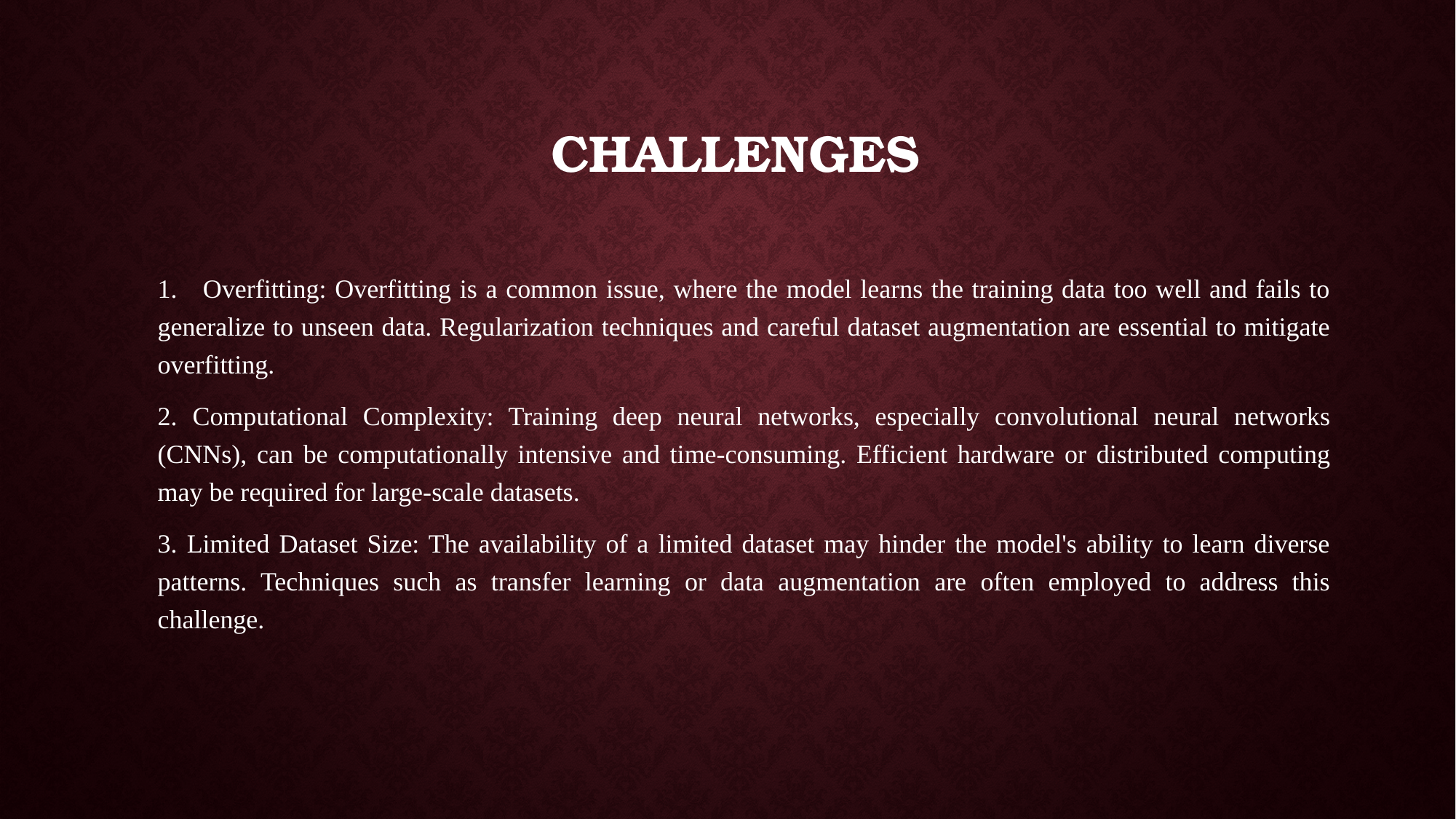

# cHALLENGES
1.   Overfitting: Overfitting is a common issue, where the model learns the training data too well and fails to generalize to unseen data. Regularization techniques and careful dataset augmentation are essential to mitigate overfitting.
2. Computational Complexity: Training deep neural networks, especially convolutional neural networks (CNNs), can be computationally intensive and time-consuming. Efficient hardware or distributed computing may be required for large-scale datasets.
3. Limited Dataset Size: The availability of a limited dataset may hinder the model's ability to learn diverse patterns. Techniques such as transfer learning or data augmentation are often employed to address this challenge.